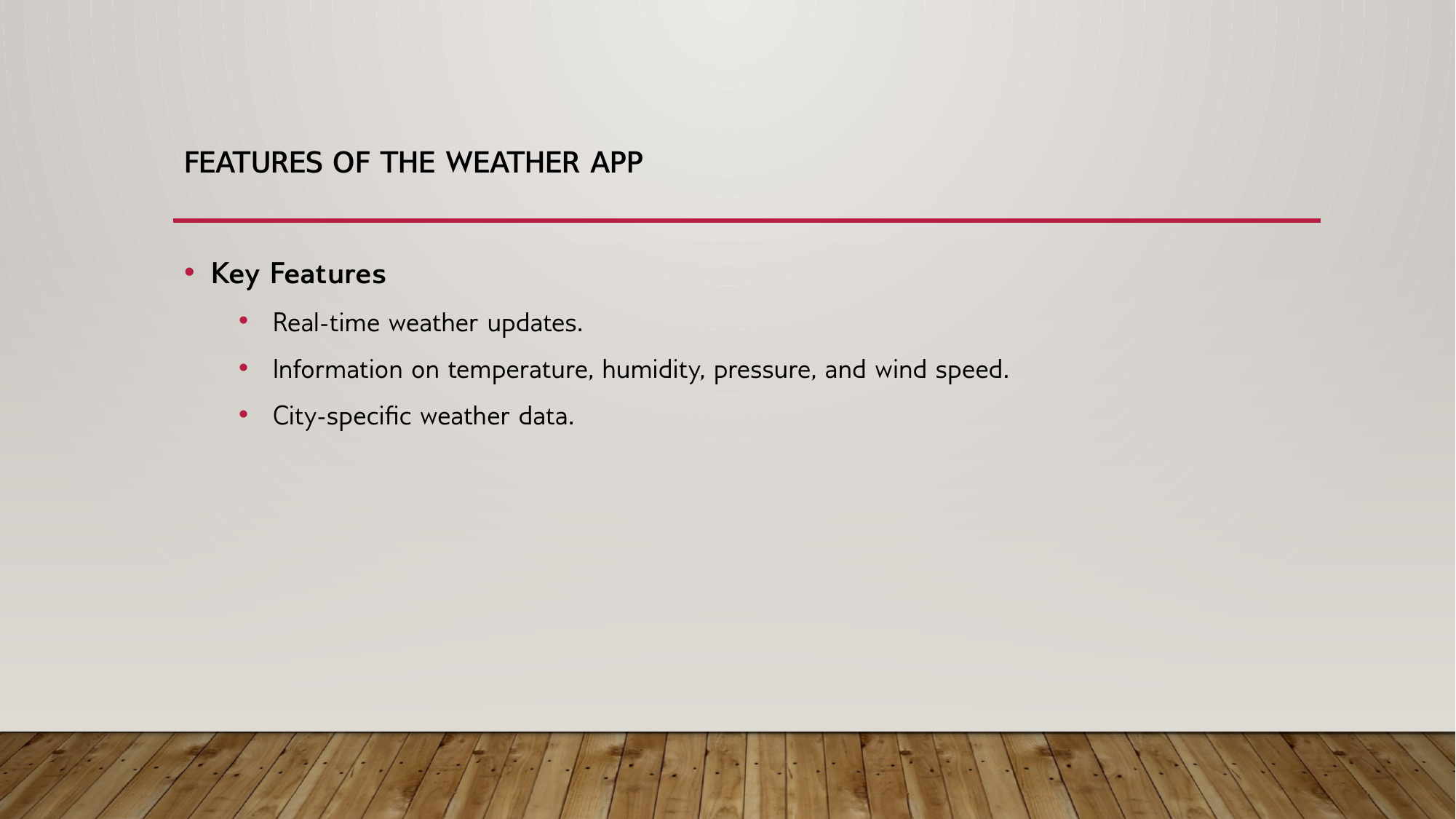

# Features of the Weather App
Key Features
Real-time weather updates.
Information on temperature, humidity, pressure, and wind speed.
City-specific weather data.